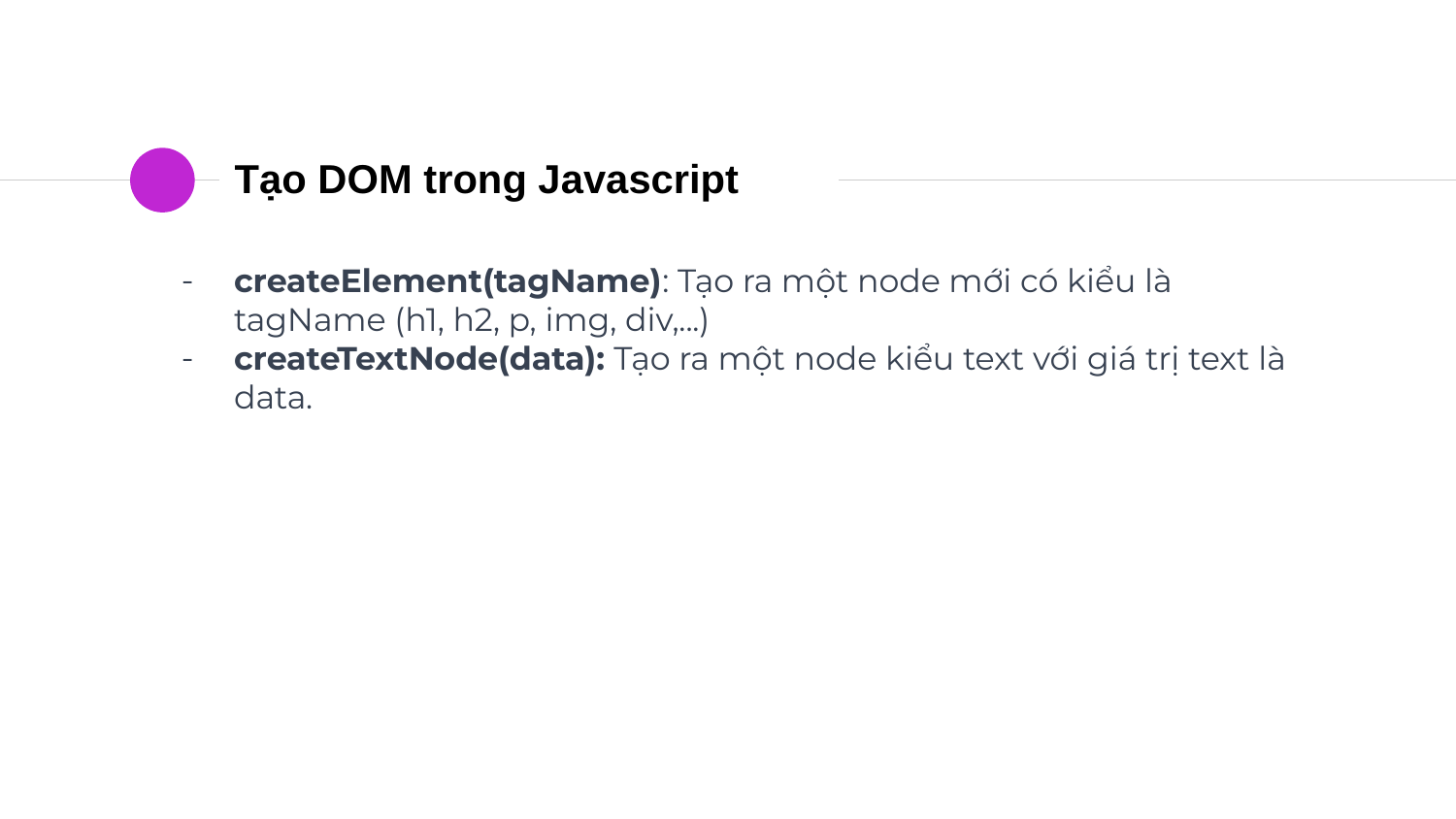

# Tạo DOM trong Javascript
createElement(tagName): Tạo ra một node mới có kiểu là tagName (h1, h2, p, img, div,...)
createTextNode(data): Tạo ra một node kiểu text với giá trị text là data.